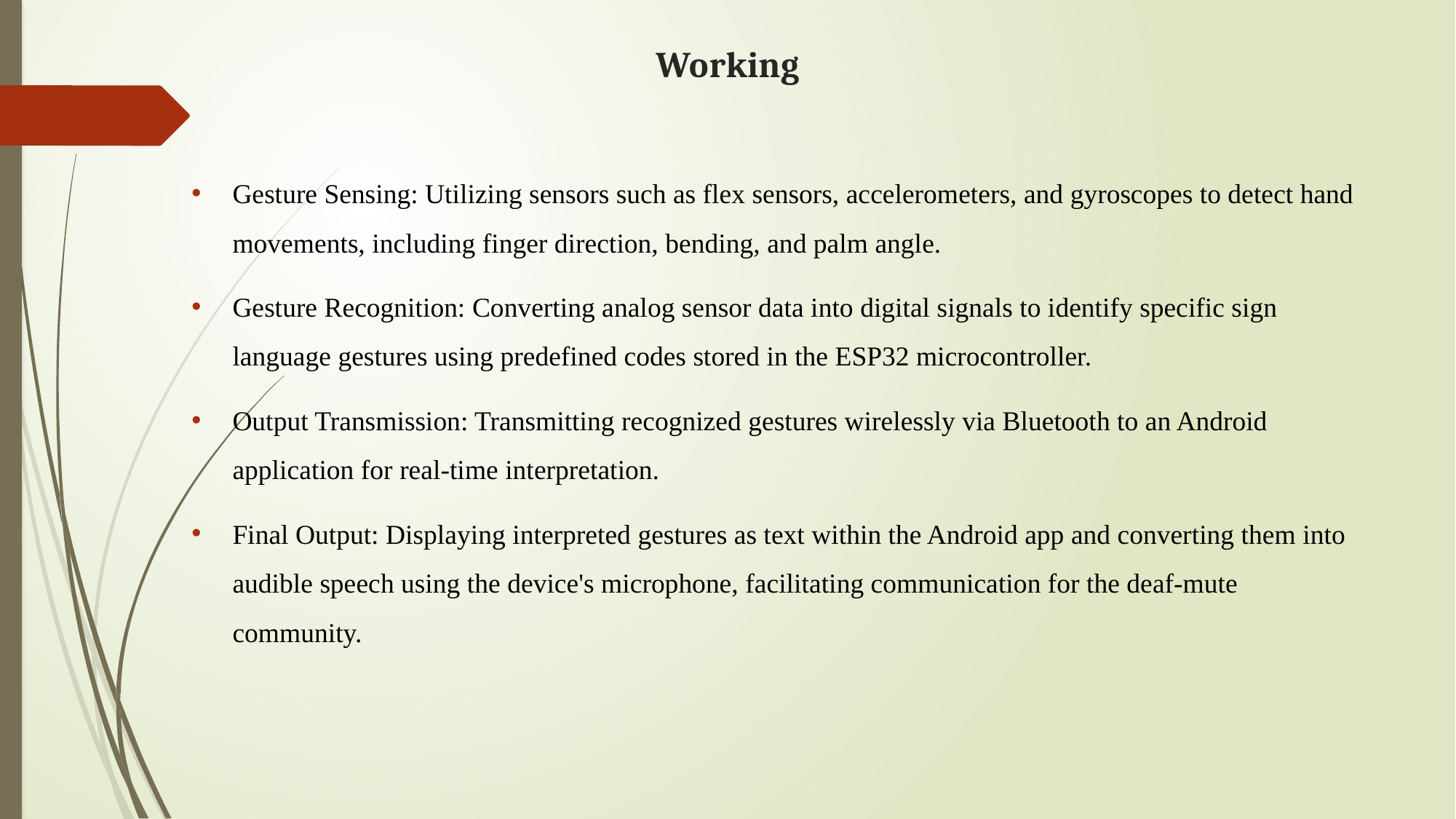

# Working
Gesture Sensing: Utilizing sensors such as flex sensors, accelerometers, and gyroscopes to detect hand movements, including finger direction, bending, and palm angle.
Gesture Recognition: Converting analog sensor data into digital signals to identify specific sign language gestures using predefined codes stored in the ESP32 microcontroller.
Output Transmission: Transmitting recognized gestures wirelessly via Bluetooth to an Android application for real-time interpretation.
Final Output: Displaying interpreted gestures as text within the Android app and converting them into audible speech using the device's microphone, facilitating communication for the deaf-mute community.